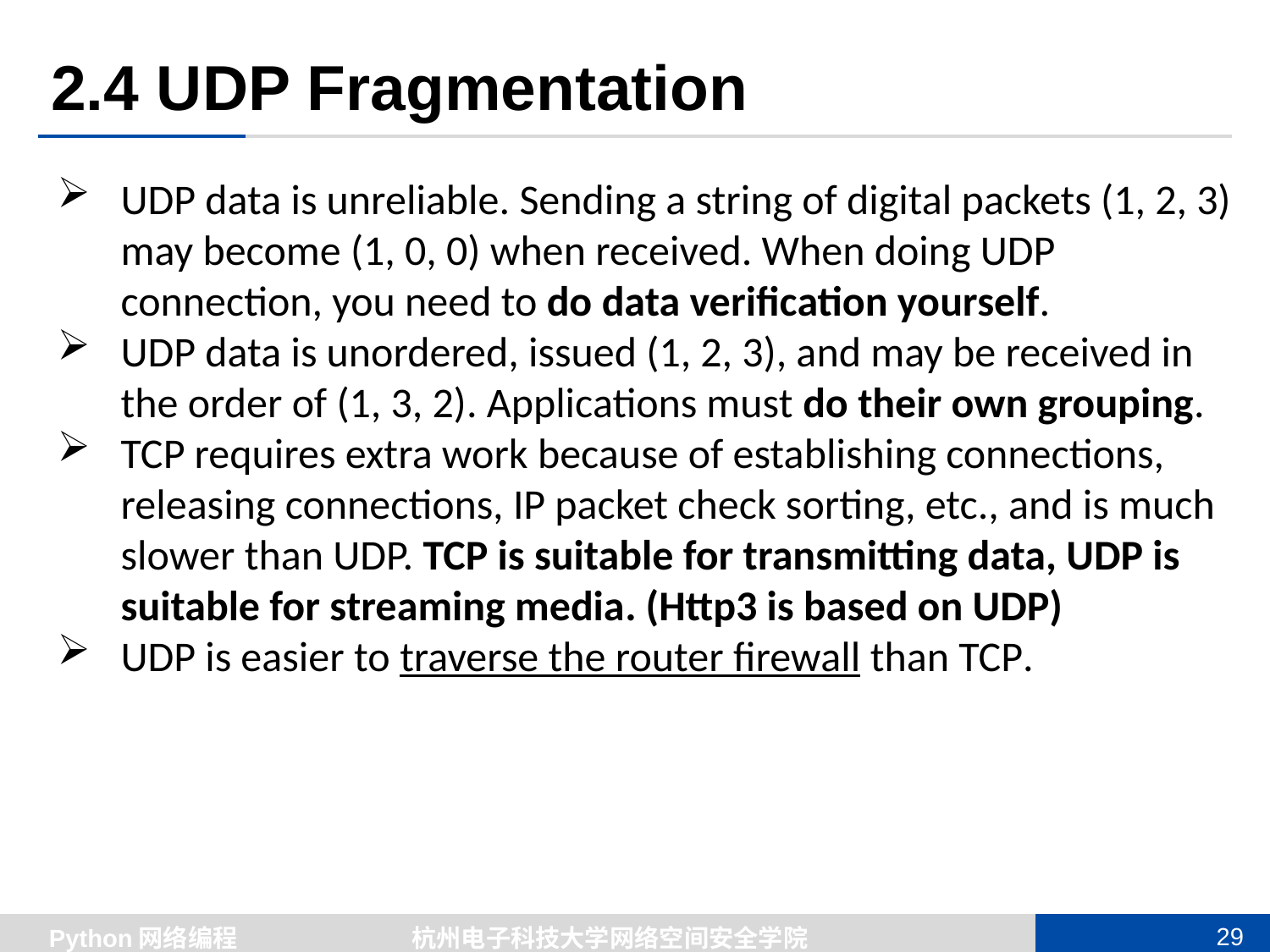

# 2.4 UDP Fragmentation
UDP data is unreliable. Sending a string of digital packets (1, 2, 3) may become (1, 0, 0) when received. When doing UDP connection, you need to do data verification yourself.
UDP data is unordered, issued (1, 2, 3), and may be received in the order of (1, 3, 2). Applications must do their own grouping.
TCP requires extra work because of establishing connections, releasing connections, IP packet check sorting, etc., and is much slower than UDP. TCP is suitable for transmitting data, UDP is suitable for streaming media. (Http3 is based on UDP)
UDP is easier to traverse the router firewall than TCP.